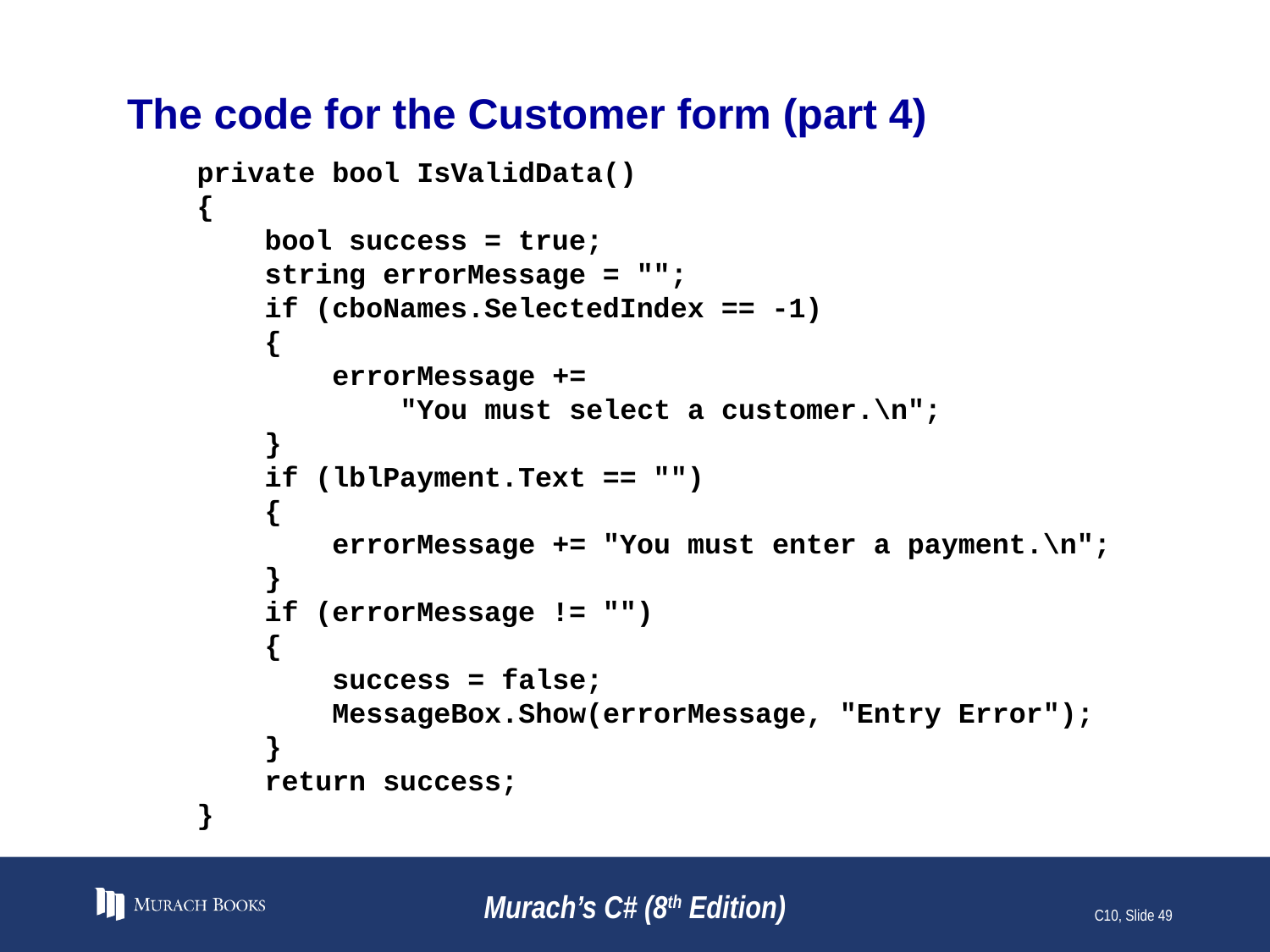

# The code for the Customer form (part 4)
    private bool IsValidData()
    {
        bool success = true;
        string errorMessage = "";
        if (cboNames.SelectedIndex == -1)
        {
            errorMessage +=
                "You must select a customer.\n";
        }
        if (lblPayment.Text == "")
        {
            errorMessage += "You must enter a payment.\n";
        }
        if (errorMessage != "")
        {
            success = false;
            MessageBox.Show(errorMessage, "Entry Error");
        }
        return success;
    }

Murach’s C# (8th Edition)

C10, Slide 49